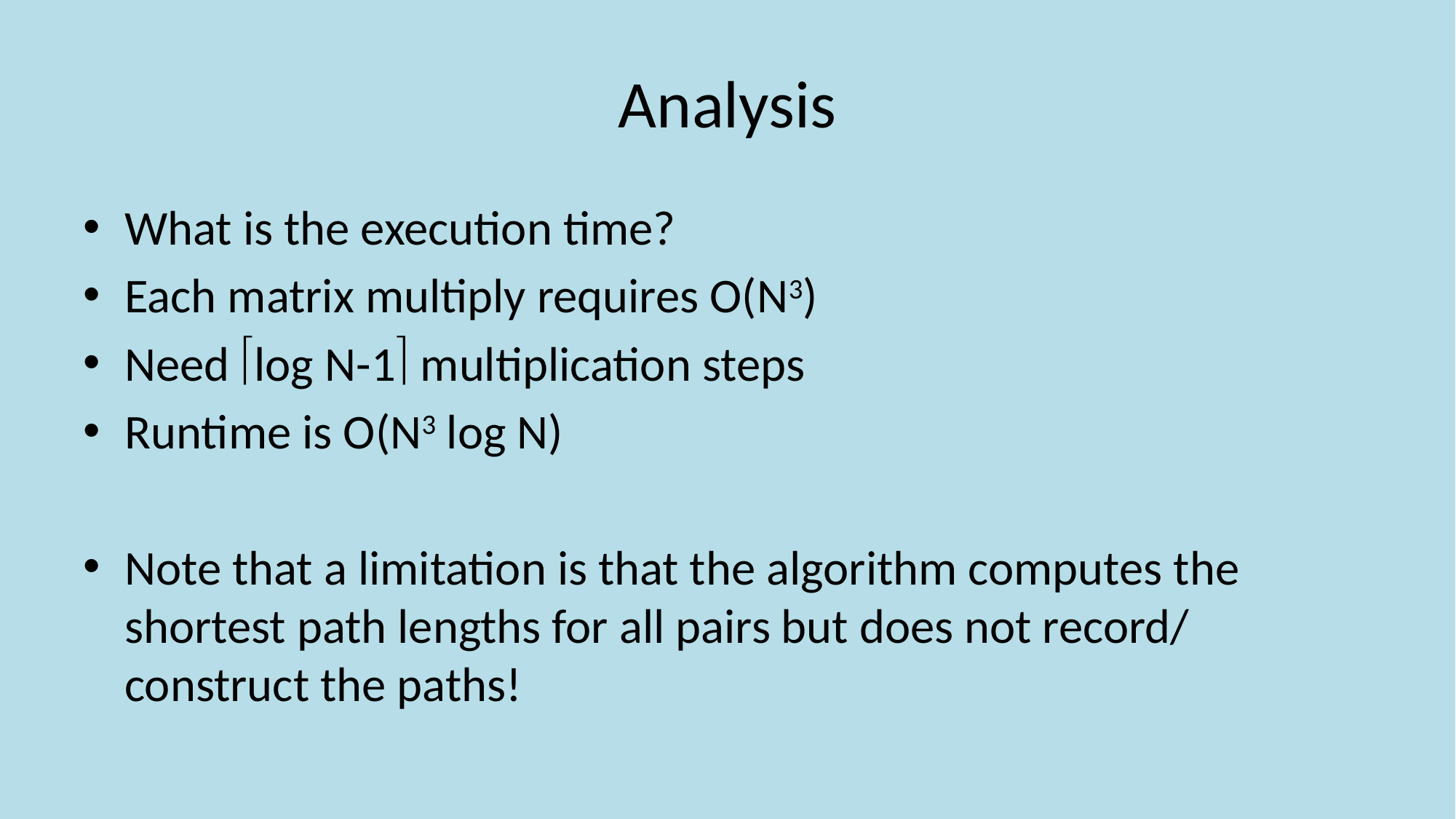

# Analysis
What is the execution time?
Each matrix multiply requires O(N3)
Need log N-1 multiplication steps
Runtime is O(N3 log N)

Note that a limitation is that the algorithm computes the shortest path lengths for all pairs but does not record/ construct the paths!